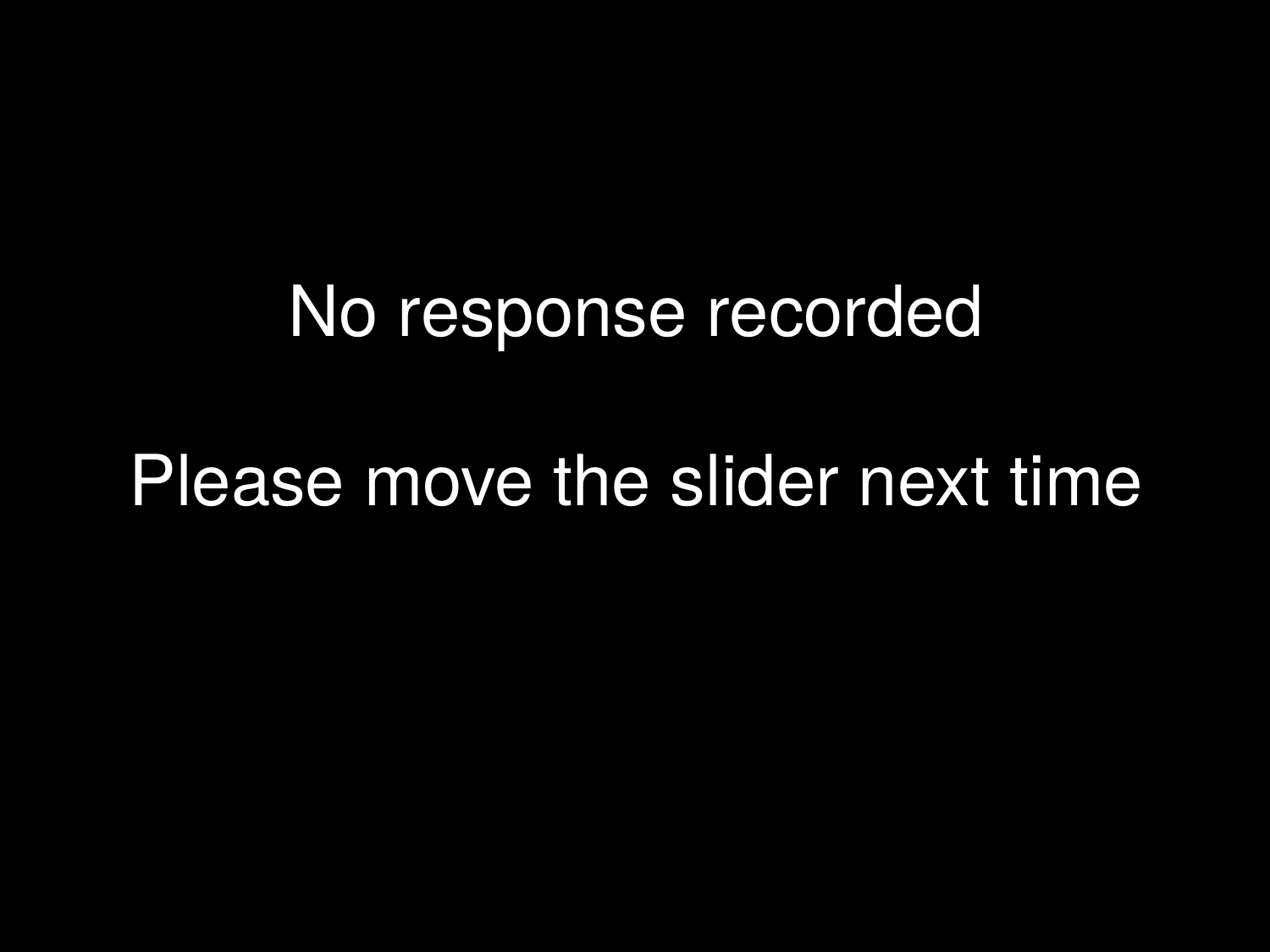

No response recorded

Please move the slider next time